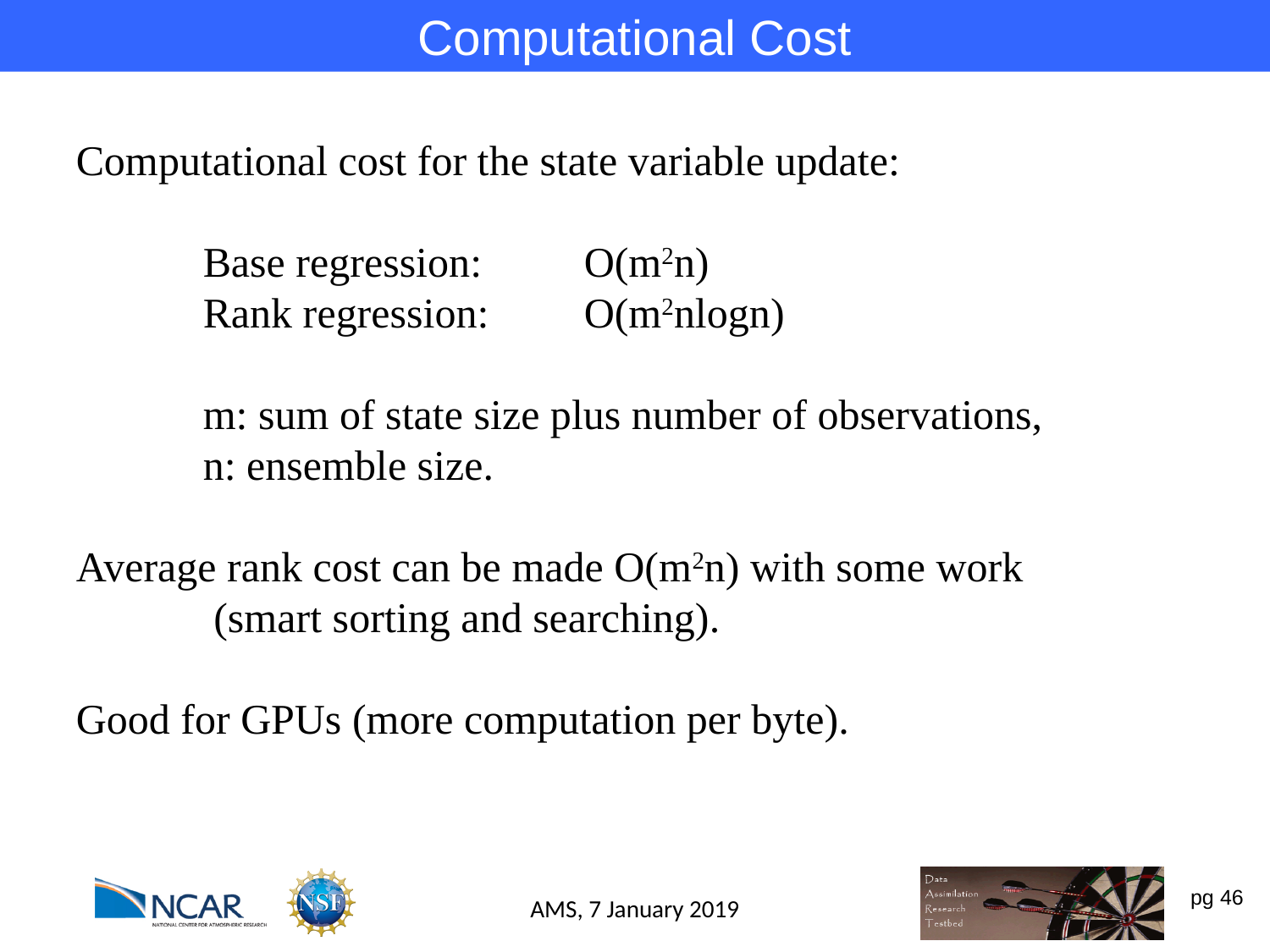

Computational Cost
Computational cost for the state variable update:

	Base regression: 	O(m2n)
	Rank regression: 	O(m2nlogn)

	m: sum of state size plus number of observations,
	n: ensemble size.

Average rank cost can be made O(m2n) with some work
	 (smart sorting and searching).

Good for GPUs (more computation per byte).

AMS, 7 January 2019